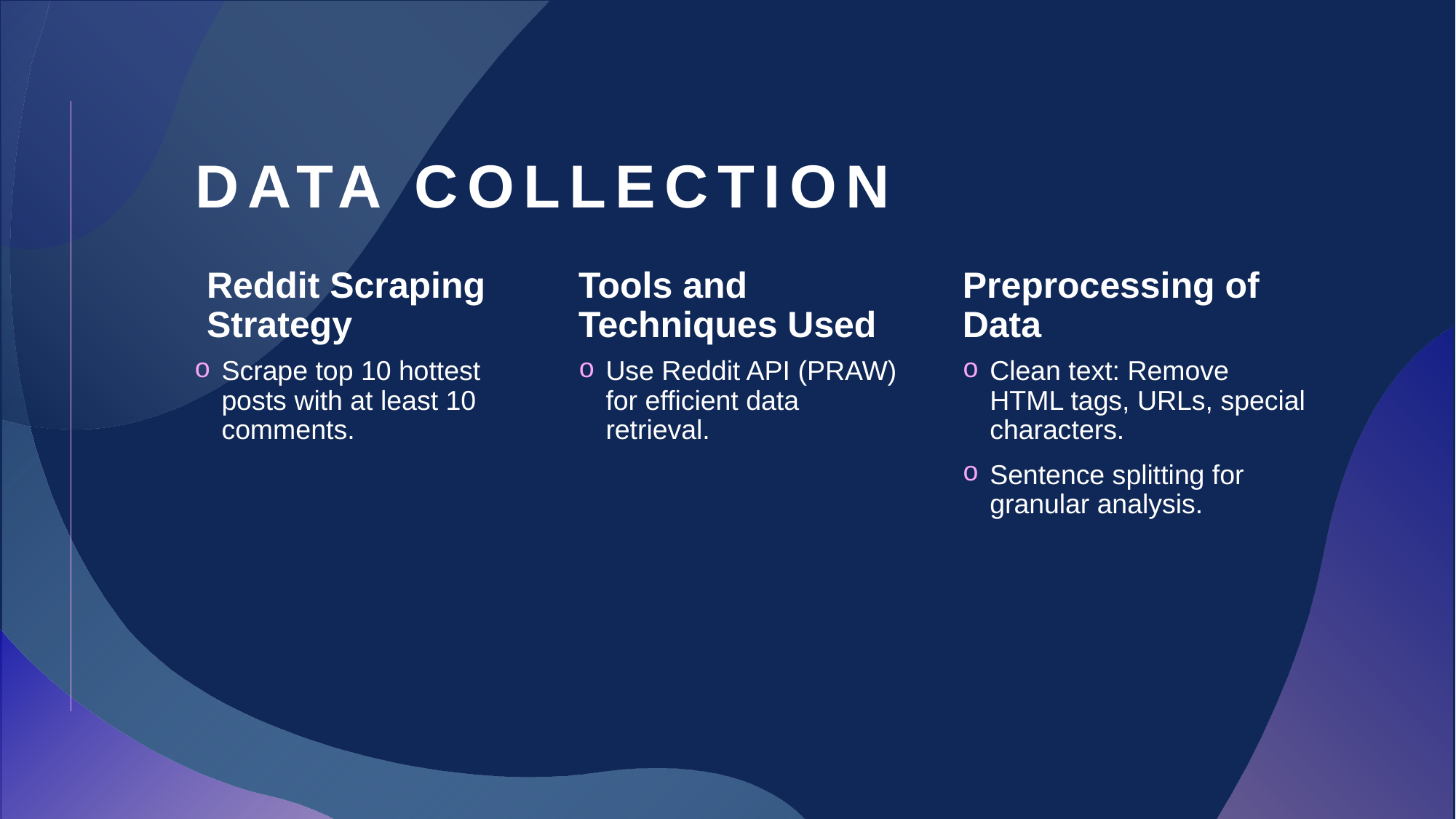

# Data collection
Reddit Scraping Strategy
Tools and Techniques Used
Preprocessing of Data
Scrape top 10 hottest posts with at least 10 comments.​

Use Reddit API (PRAW) for efficient data retrieval.

Clean text: Remove HTML tags, URLs, special characters.
Sentence splitting for granular analysis.